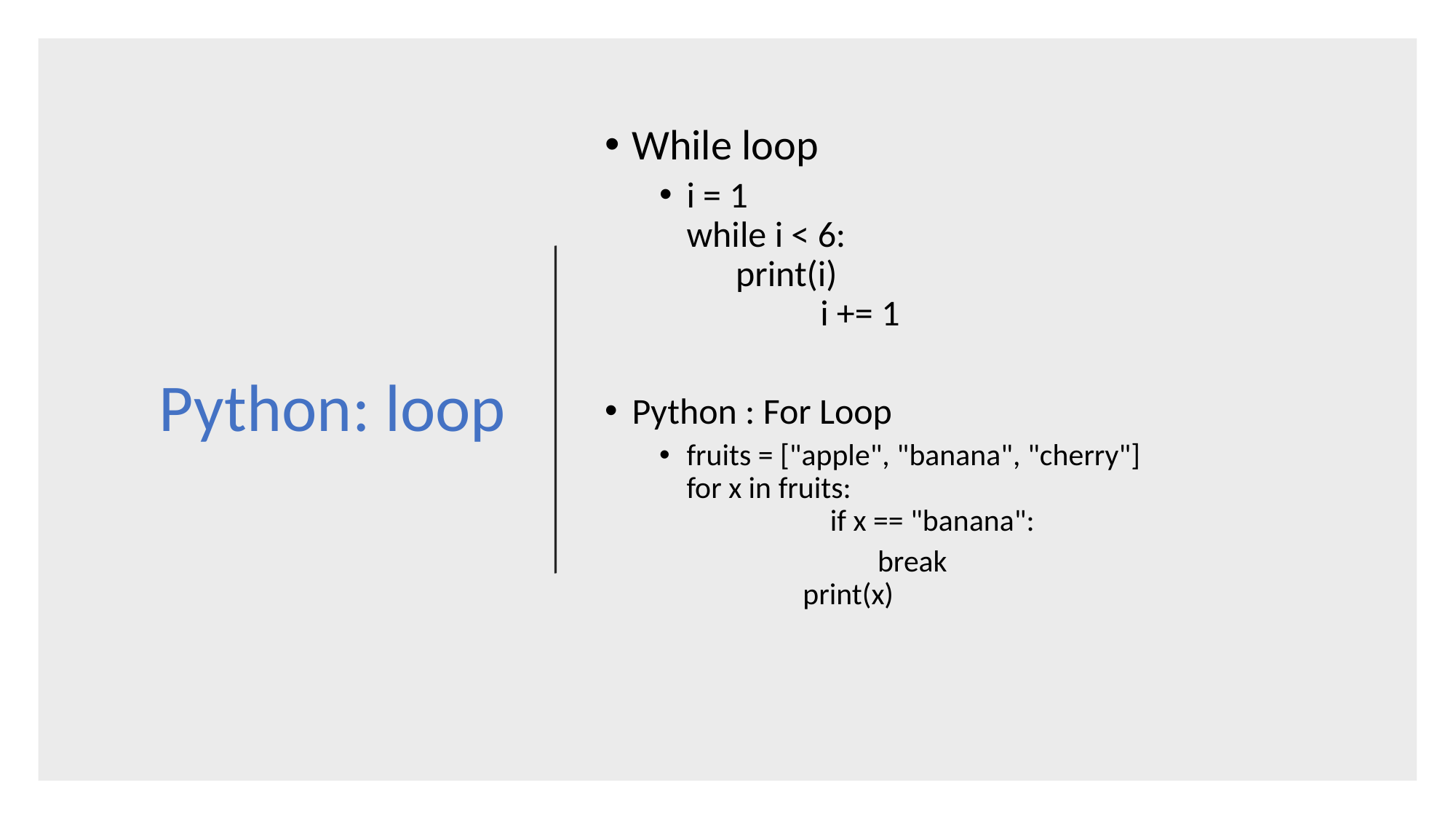

Python: loop
While loop
i = 1
while i < 6:
      print(i)
	   i += 1

Python : For Loop
fruits = ["apple", "banana", "cherry"]
for x in fruits:
	     if x == "banana":
		break
	     print(x)